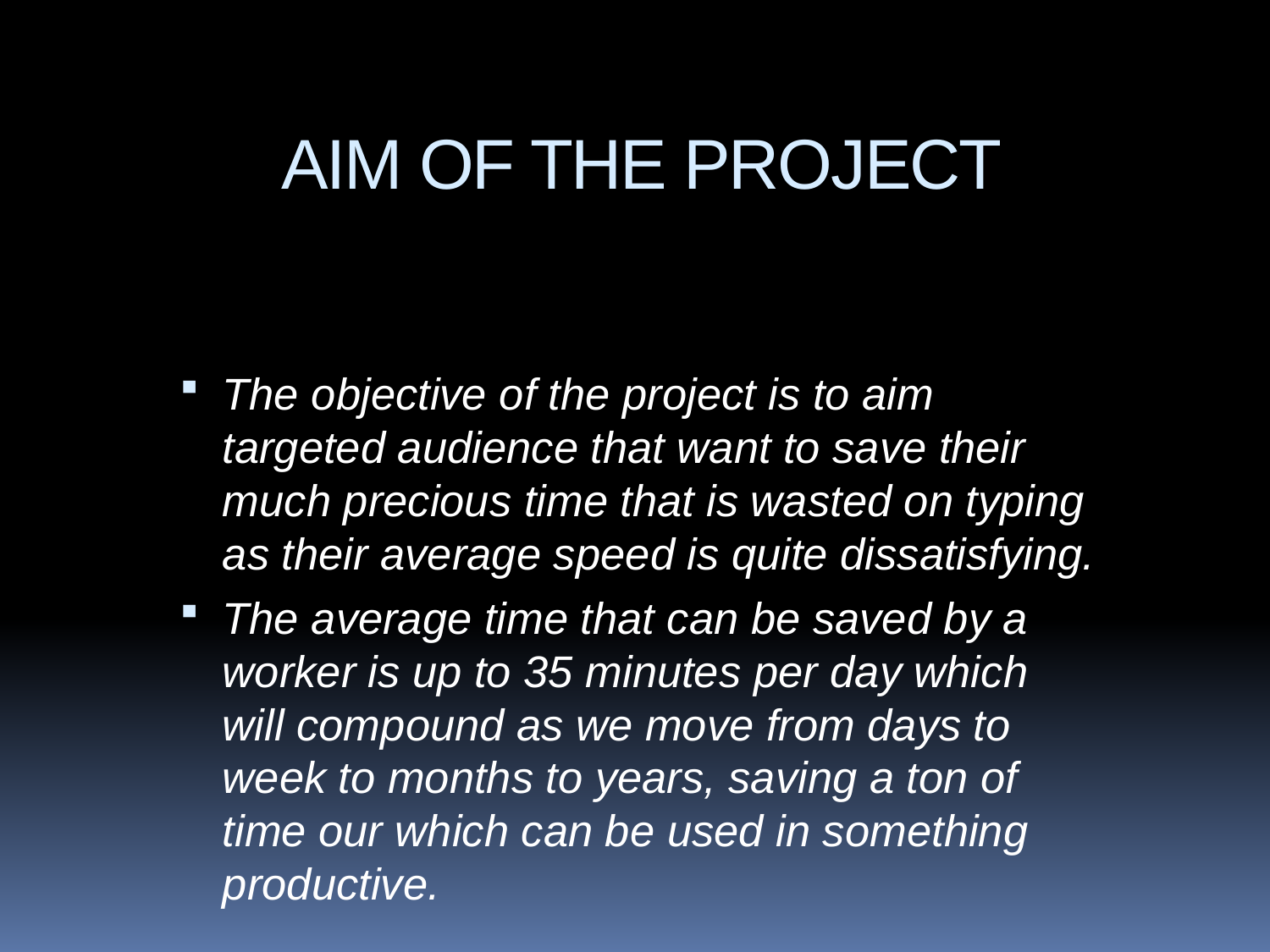

# AIM OF THE PROJECT
The objective of the project is to aim targeted audience that want to save their much precious time that is wasted on typing as their average speed is quite dissatisfying.
The average time that can be saved by a worker is up to 35 minutes per day which will compound as we move from days to week to months to years, saving a ton of time our which can be used in something productive.